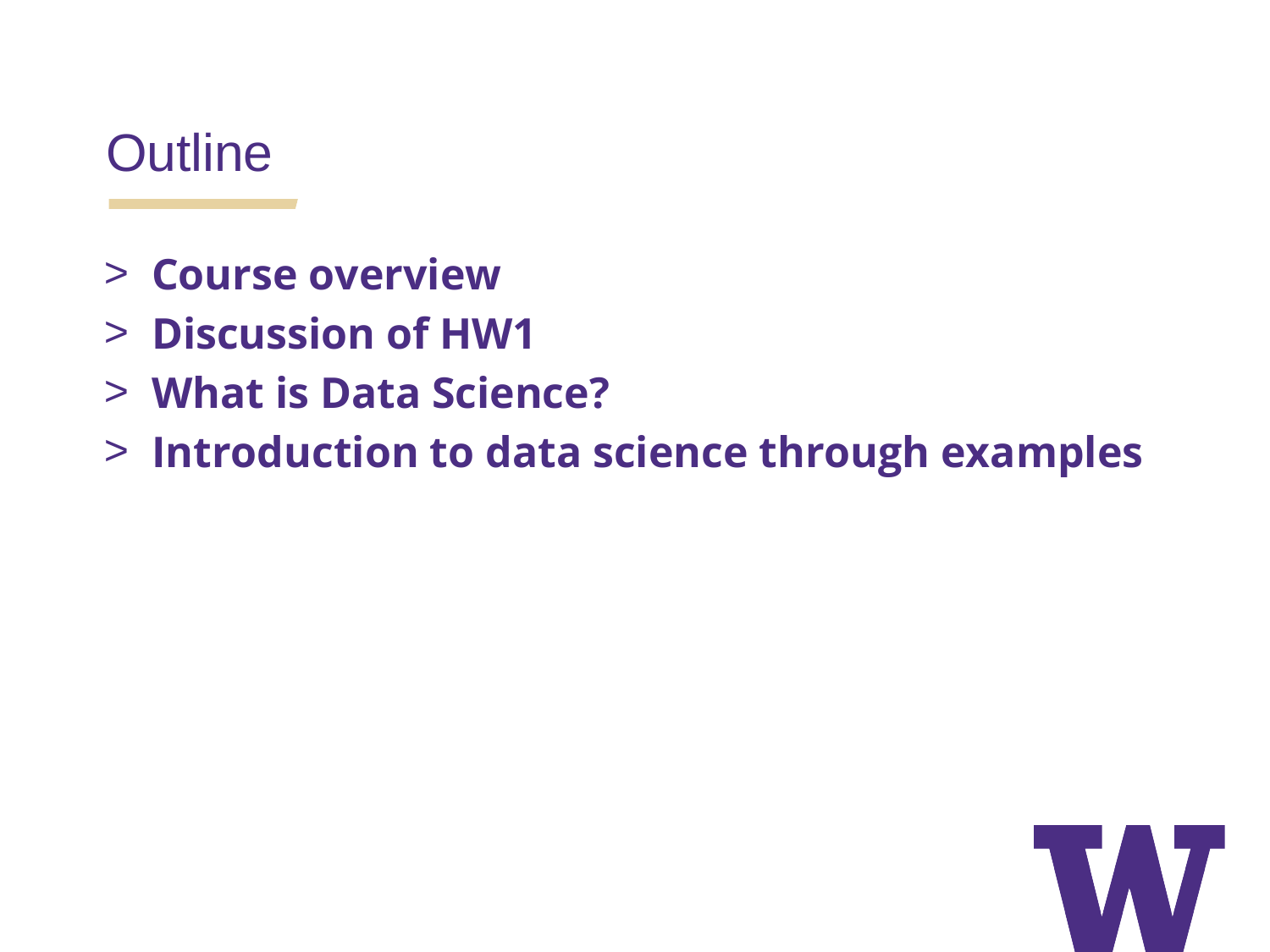

Outline
Course overview
Discussion of HW1
What is Data Science?
Introduction to data science through examples